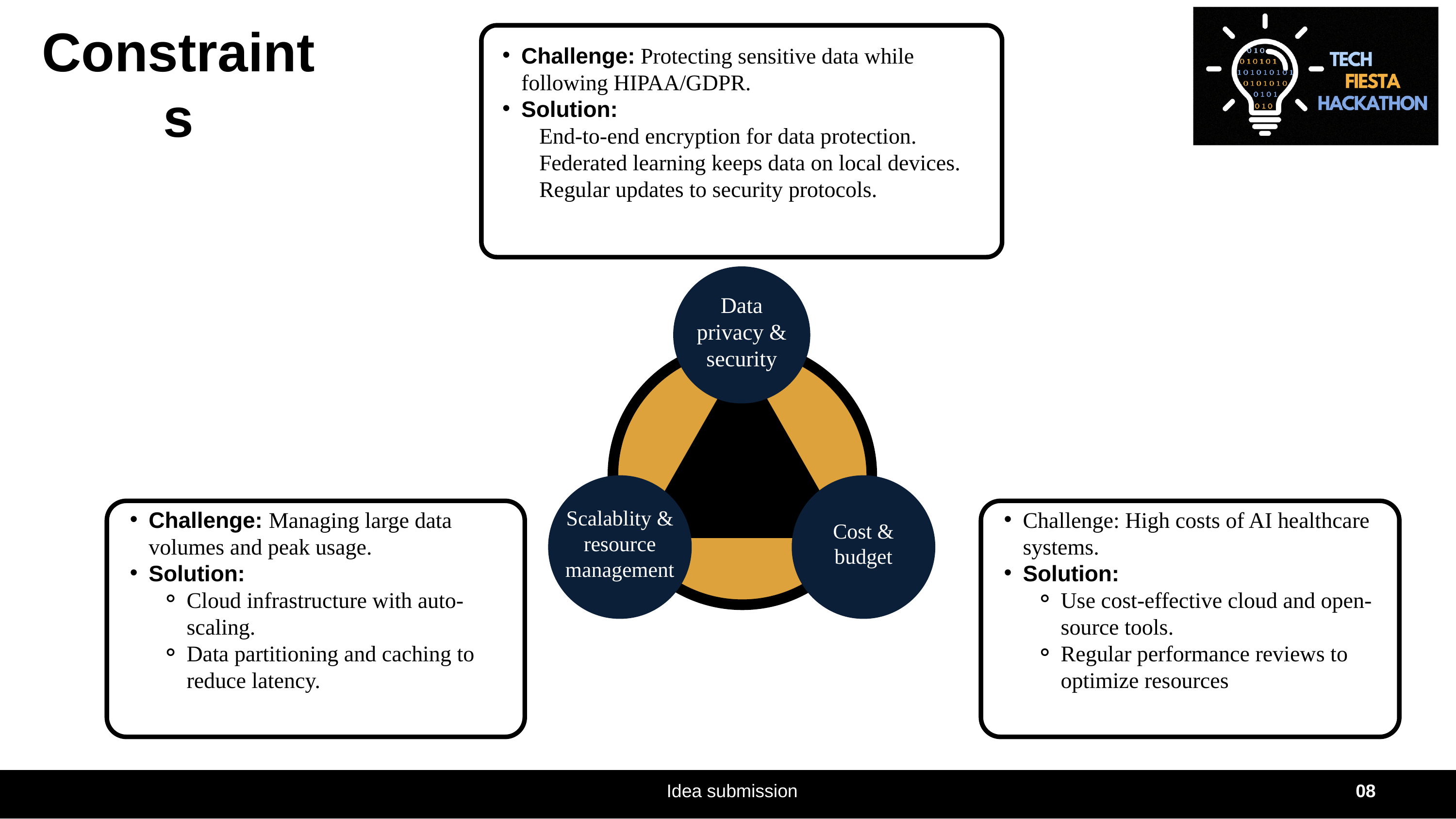

Constraints

Challenge: Protecting sensitive data while following HIPAA/GDPR.
Solution:
          End-to-end encryption for data protection.
          Federated learning keeps data on local devices.
          Regular updates to security protocols.

Data privacy & security

Scalablity & resource management

Cost & budget

Challenge: Managing large data volumes and peak usage.
Solution:
Cloud infrastructure with auto-scaling.
Data partitioning and caching to reduce latency.

Challenge: High costs of AI healthcare systems.
Solution:
Use cost-effective cloud and open-source tools.
Regular performance reviews to optimize resources

Idea submission
08